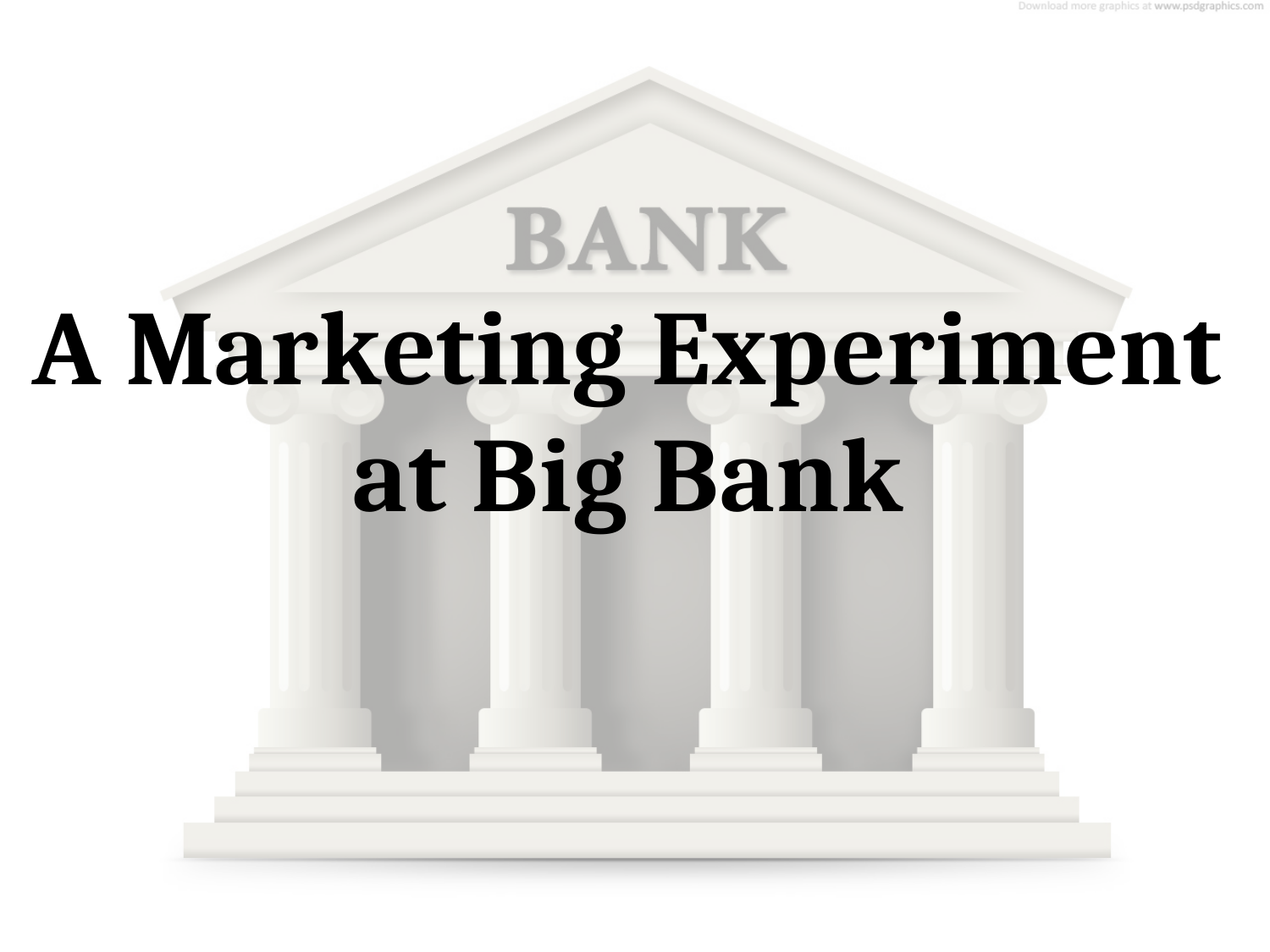

# A Marketing Experiment at Big Bank